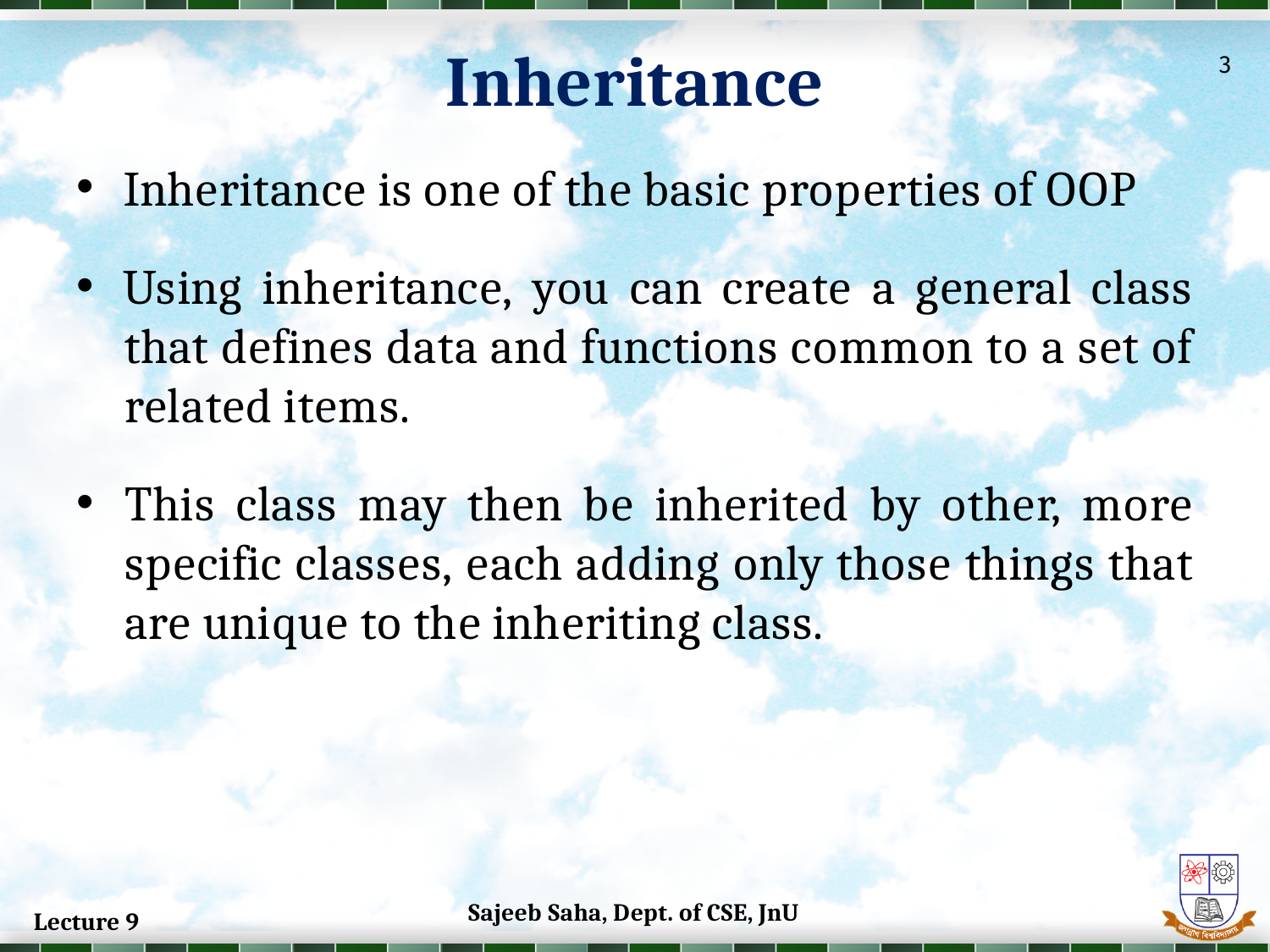

Inheritance
3
Inheritance is one of the basic properties of OOP

Using inheritance, you can create a general class that defines data and functions common to a set of related items.

This class may then be inherited by other, more specific classes, each adding only those things that are unique to the inheriting class.
Sajeeb Saha, Dept. of CSE, JnU